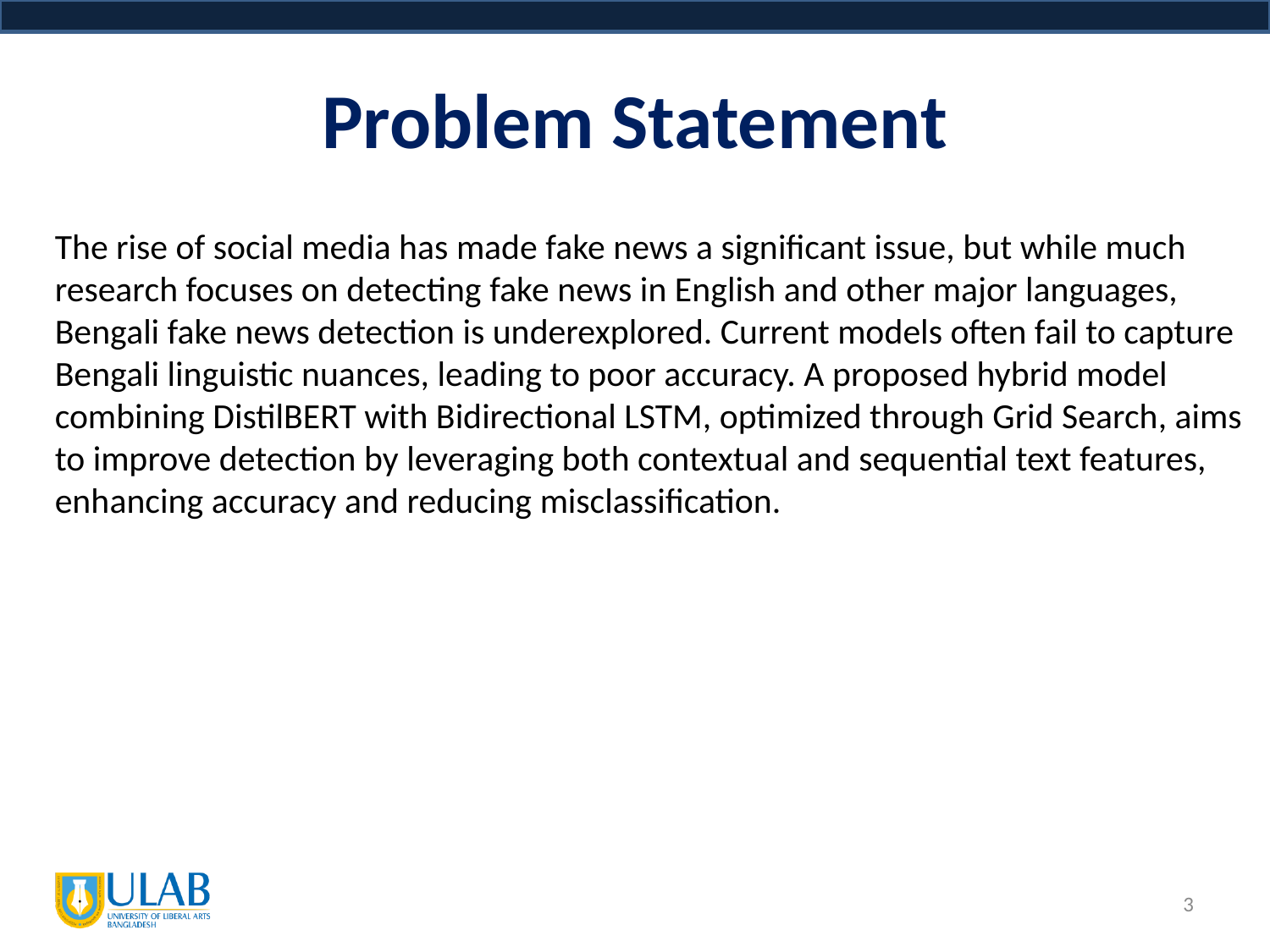

# Problem Statement
The rise of social media has made fake news a significant issue, but while much research focuses on detecting fake news in English and other major languages, Bengali fake news detection is underexplored. Current models often fail to capture Bengali linguistic nuances, leading to poor accuracy. A proposed hybrid model combining DistilBERT with Bidirectional LSTM, optimized through Grid Search, aims to improve detection by leveraging both contextual and sequential text features, enhancing accuracy and reducing misclassification.
3